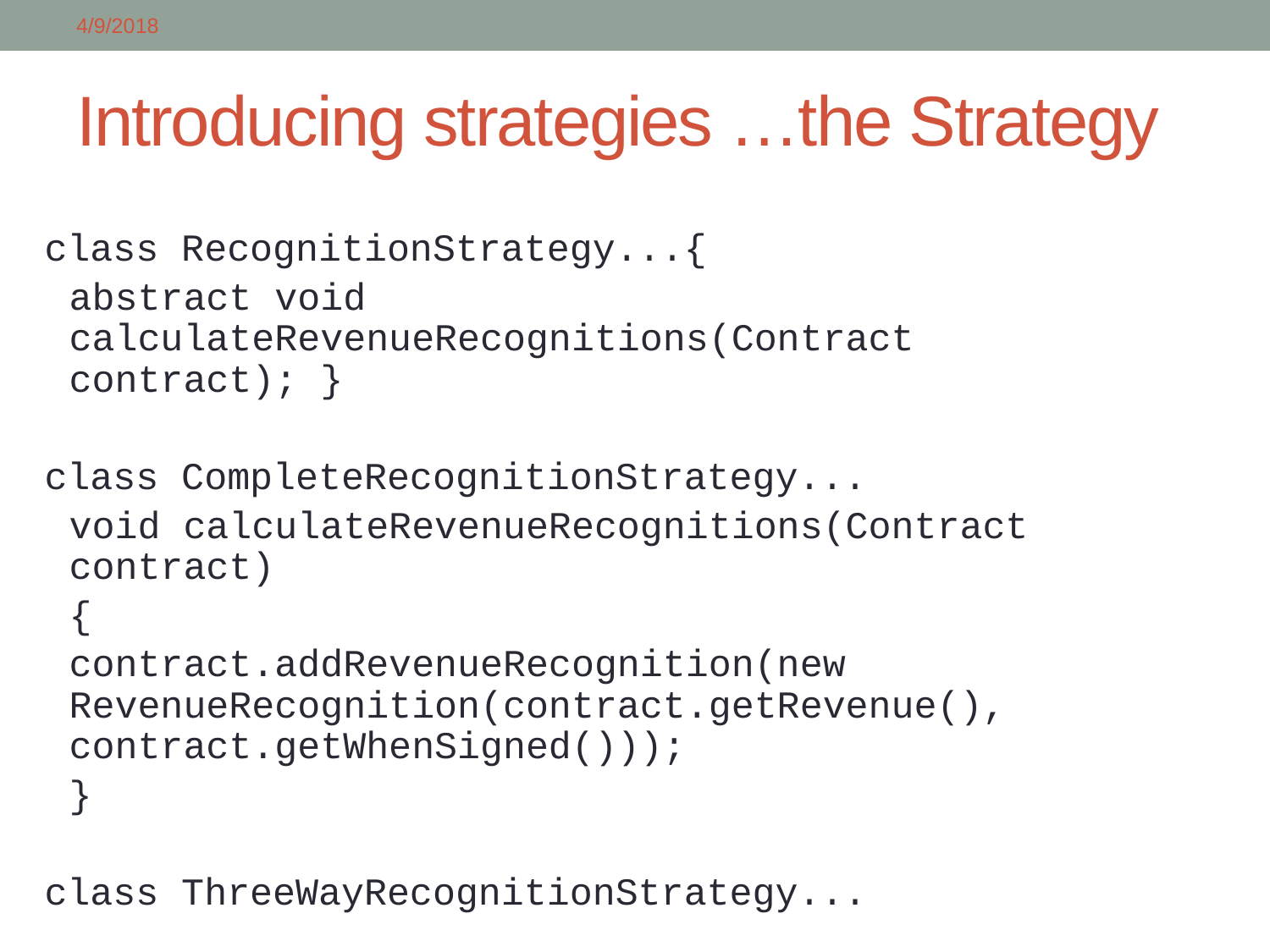

4/9/2018
# Introducing strategies …the Strategy
class RecognitionStrategy...{
	abstract void calculateRevenueRecognitions(Contract contract); }

class CompleteRecognitionStrategy...
	void calculateRevenueRecognitions(Contract contract)
	{
		contract.addRevenueRecognition(new RevenueRecognition(contract.getRevenue(), contract.getWhenSigned()));
	}

class ThreeWayRecognitionStrategy...